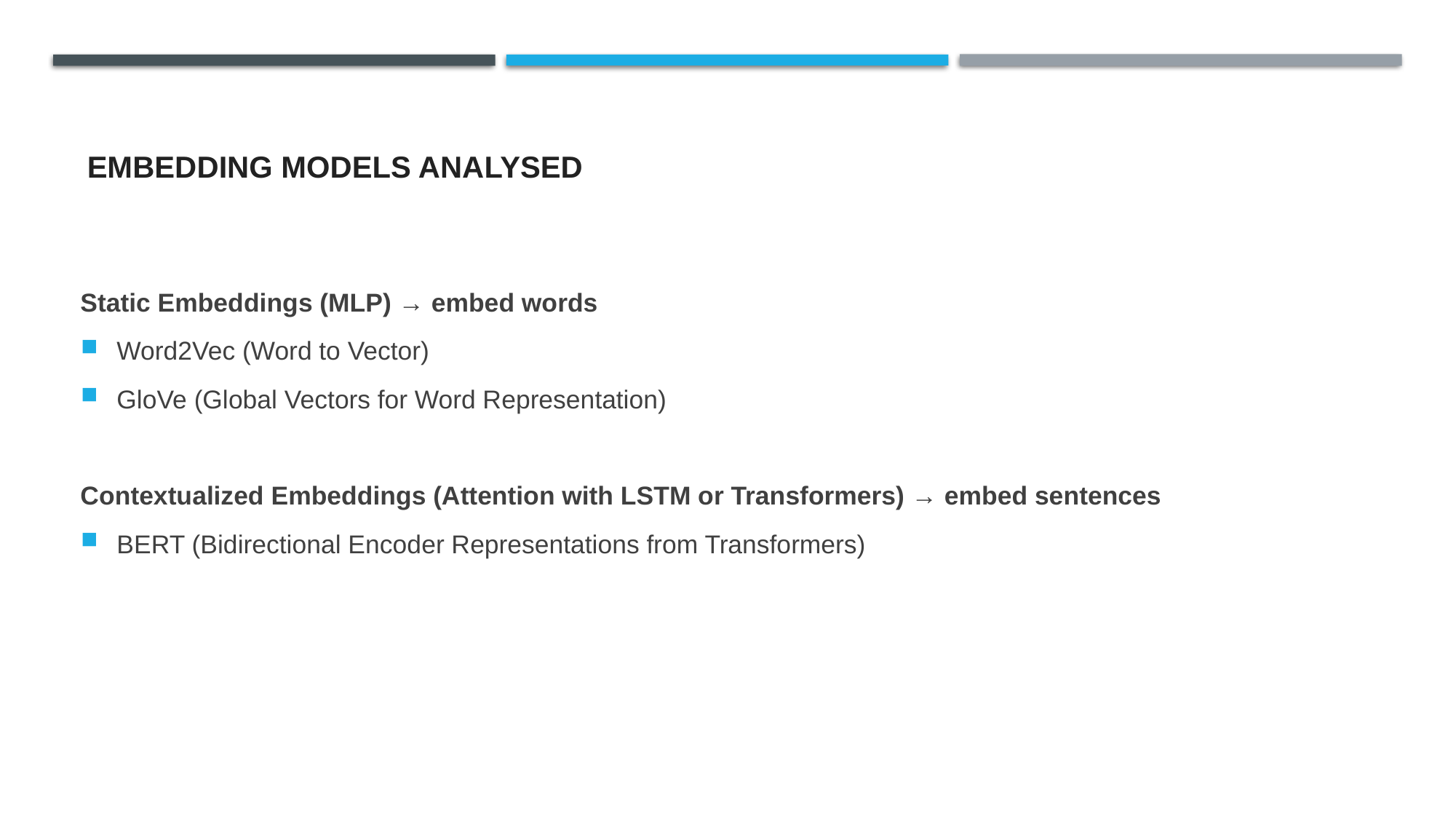

# Embedding models Analysed
Static Embeddings (MLP) → embed words
Word2Vec (Word to Vector)
GloVe (Global Vectors for Word Representation)

Contextualized Embeddings (Attention with LSTM or Transformers) → embed sentences
BERT (Bidirectional Encoder Representations from Transformers)